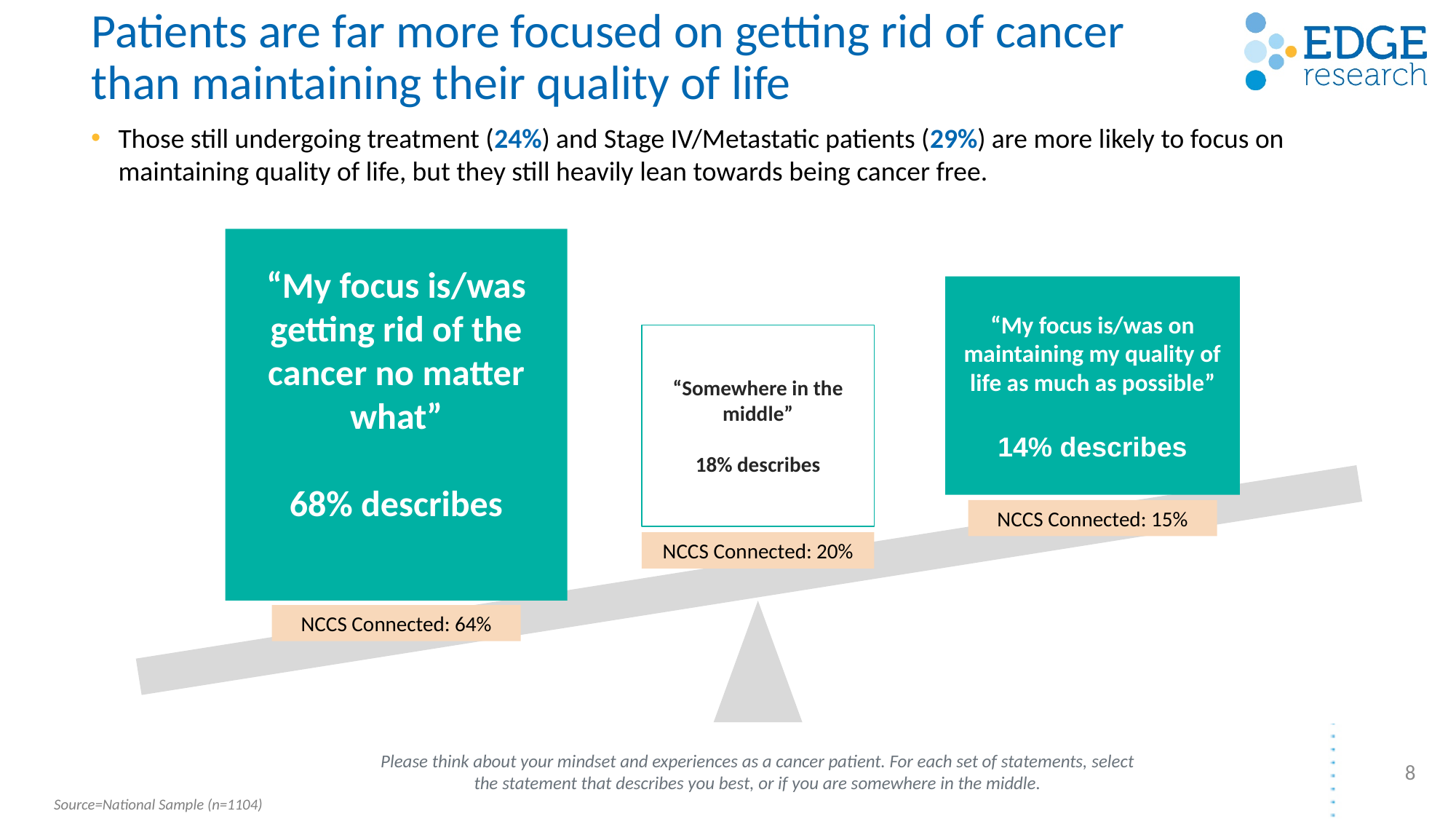

# Patients are far more focused on getting rid of cancer than maintaining their quality of life
Those still undergoing treatment (24%) and Stage IV/Metastatic patients (29%) are more likely to focus on maintaining quality of life, but they still heavily lean towards being cancer free.
“My focus is/was getting rid of the cancer no matter what”

68% describes

“My focus is/was on maintaining my quality of life as much as possible”

14% describes
“Somewhere in the middle”

18% describes
NCCS Connected: 15%
NCCS Connected: 20%

NCCS Connected: 64%
Please think about your mindset and experiences as a cancer patient. For each set of statements, select the statement that describes you best, or if you are somewhere in the middle.
8
Source=National Sample (n=1104)